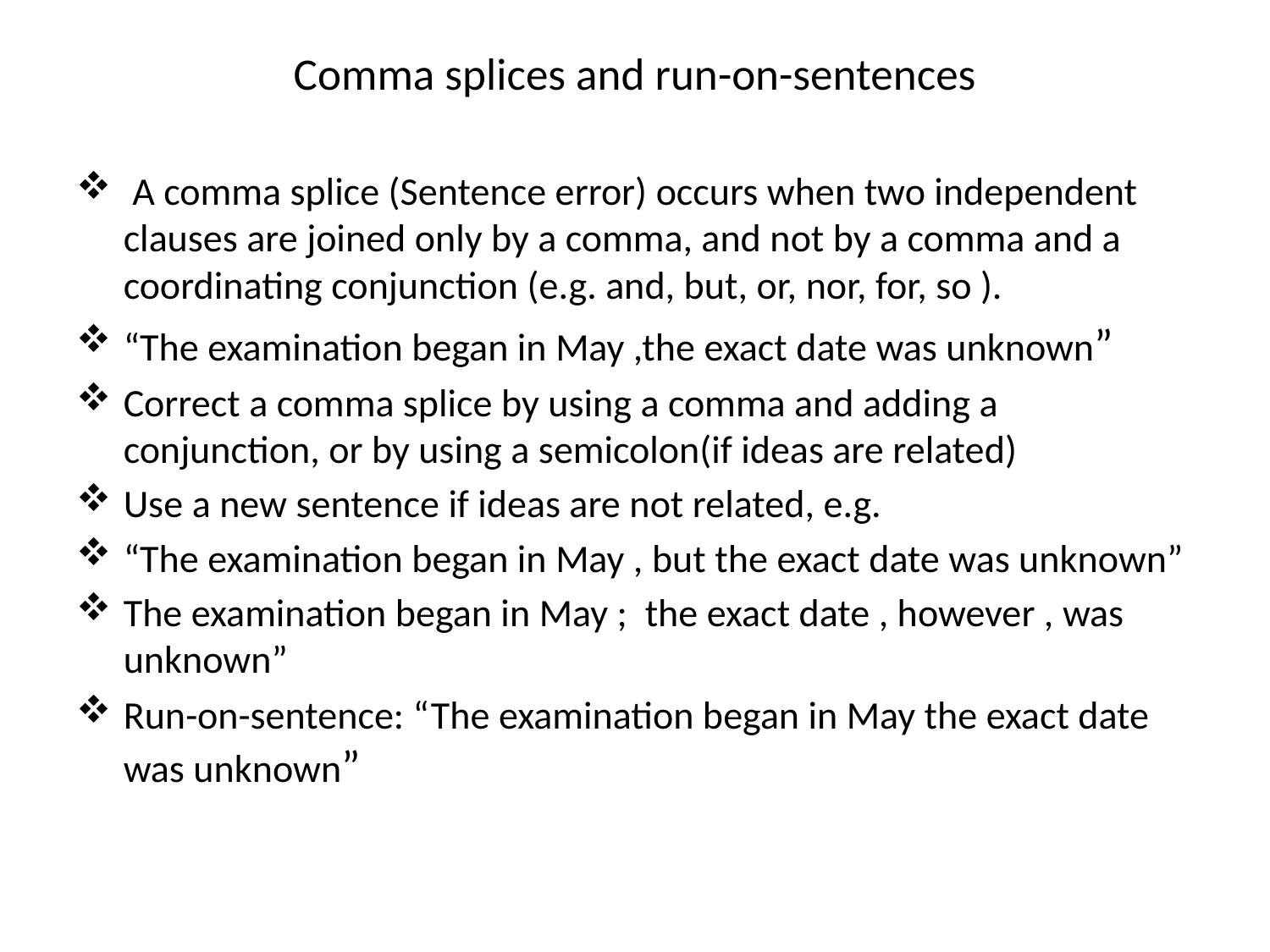

# Comma splices and run-on-sentences

 A comma splice (Sentence error) occurs when two independent clauses are joined only by a comma, and not by a comma and a coordinating conjunction (e.g. and, but, or, nor, for, so ).
“The examination began in May ,the exact date was unknown”
Correct a comma splice by using a comma and adding a conjunction, or by using a semicolon(if ideas are related)
Use a new sentence if ideas are not related, e.g.
“The examination began in May , but the exact date was unknown”
The examination began in May ;  the exact date , however , was unknown”
Run-on-sentence: “The examination began in May the exact date was unknown”